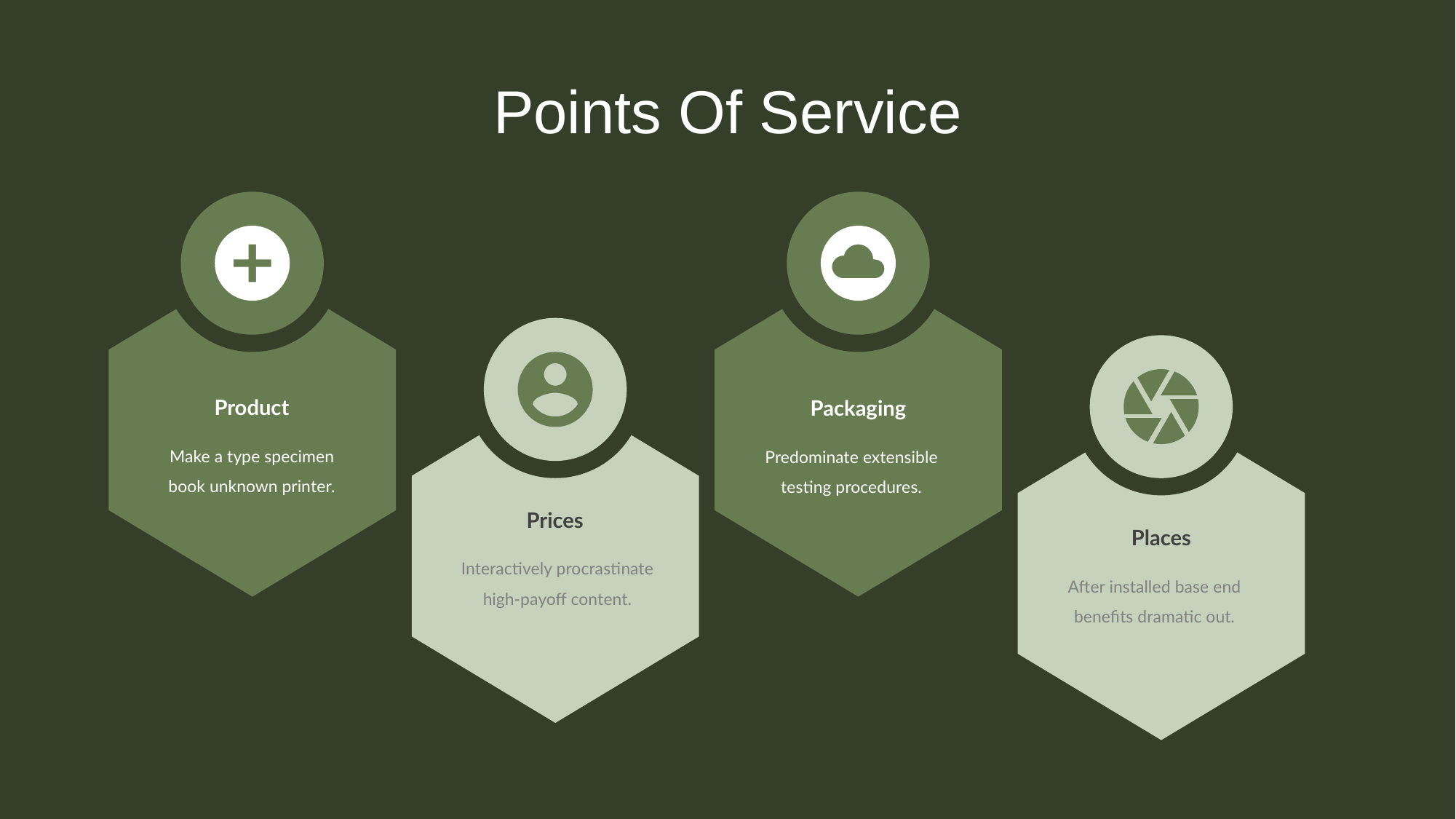

Points Of Service

Product
Packaging

Make a type specimen book unknown printer.
Predominate extensible testing procedures.
Prices
Places
Interactively procrastinate high-payoff content.
After installed base end benefits dramatic out.